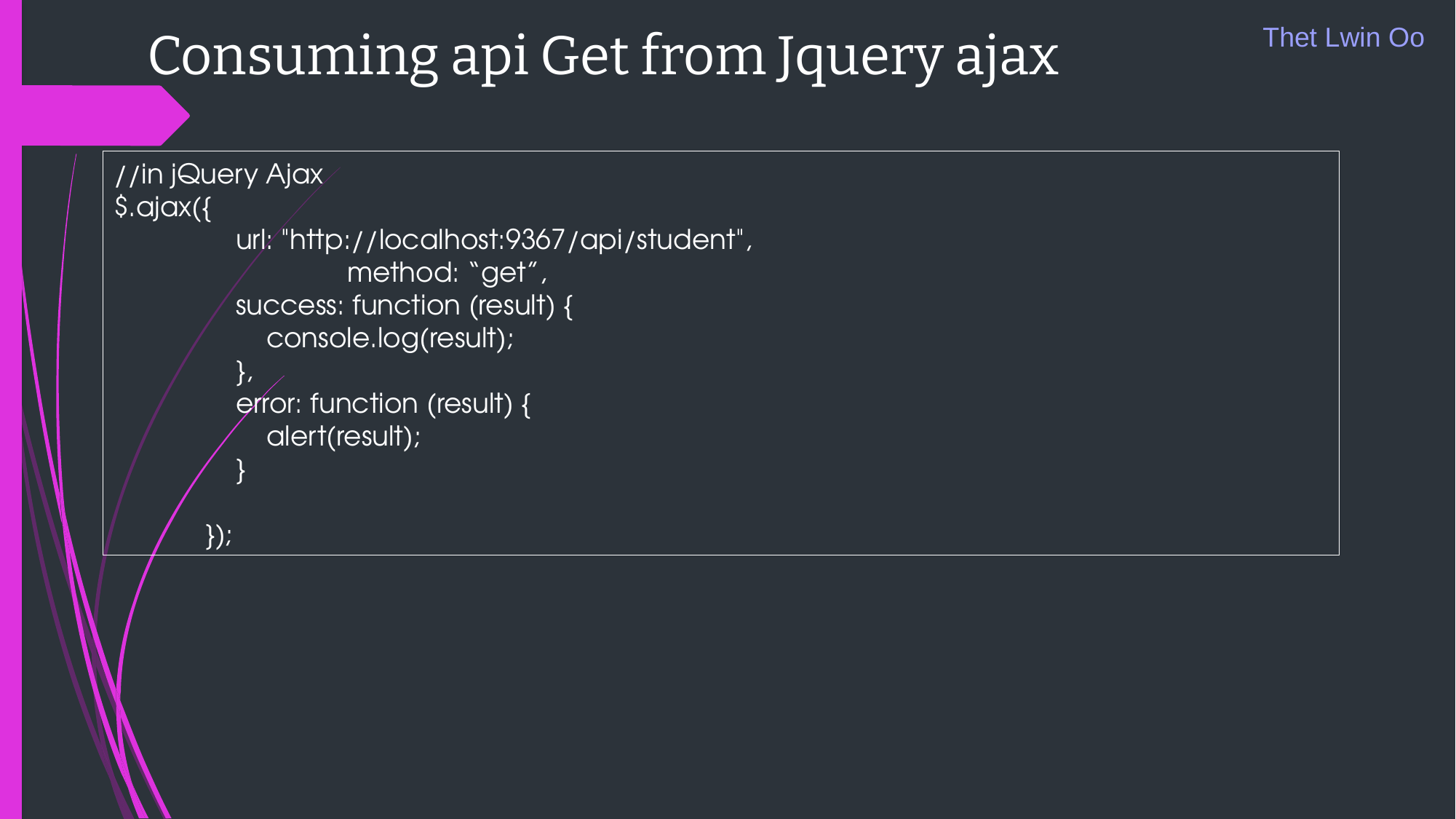

# Consuming api Get from Jquery ajax
Thet Lwin Oo
//in jQuery Ajax
$.ajax({
                url: "http://localhost:9367/api/student",
		  method: “get”,
                success: function (result) {
                    console.log(result);
                },
                error: function (result) {
                    alert(result);
                }

            });